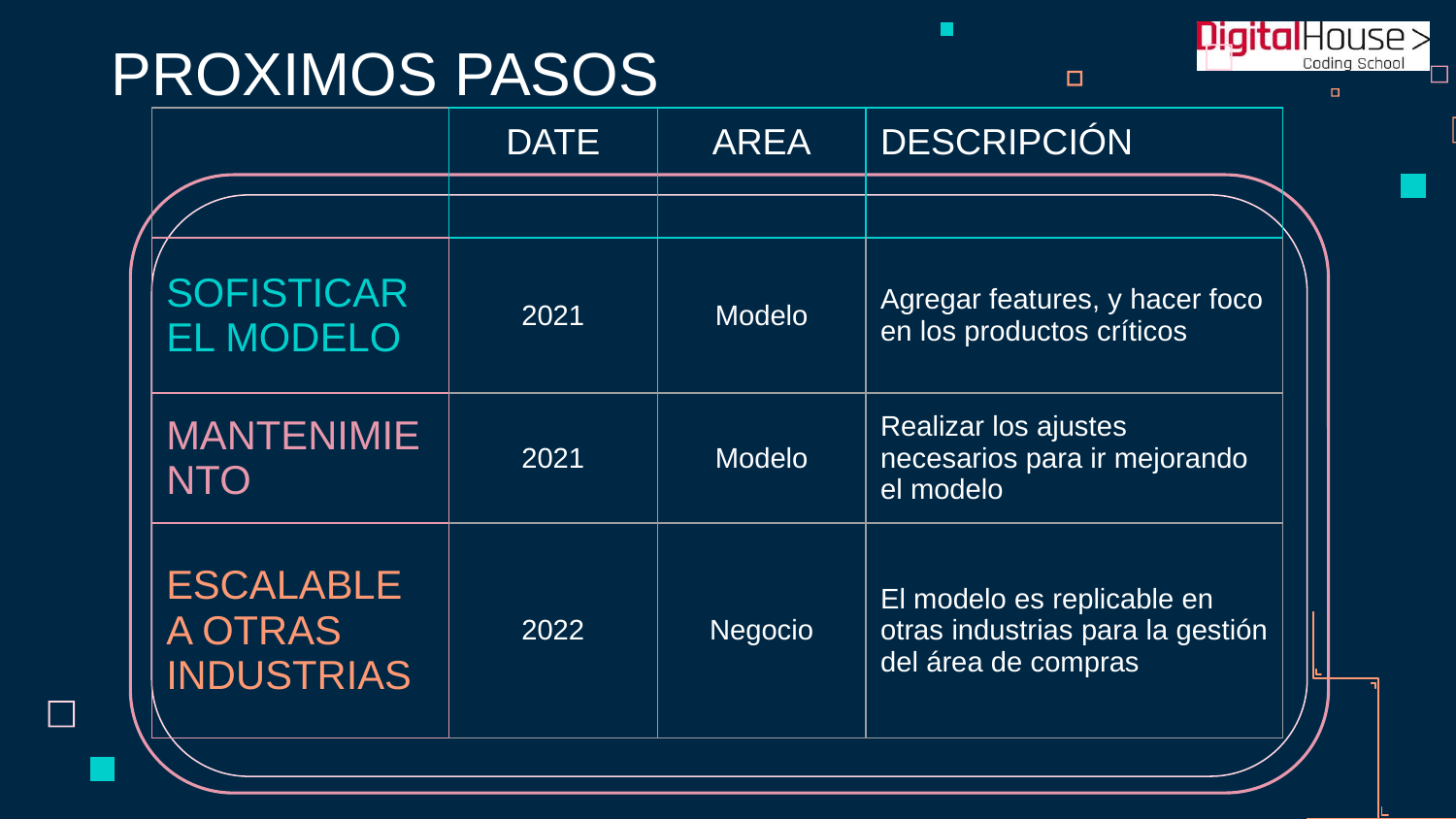

# PROXIMOS PASOS
|  | DATE | AREA | DESCRIPCIÓN |  |
| --- | --- | --- | --- | --- |
| SOFISTICAR EL MODELO | 2021 | Modelo | Agregar features, y hacer foco en los productos críticos |  |
| MANTENIMIENTO | 2021 | Modelo | Realizar los ajustes necesarios para ir mejorando el modelo |  |
| ESCALABLE A OTRAS INDUSTRIAS | 2022 | Negocio | El modelo es replicable en otras industrias para la gestión del área de compras |  |